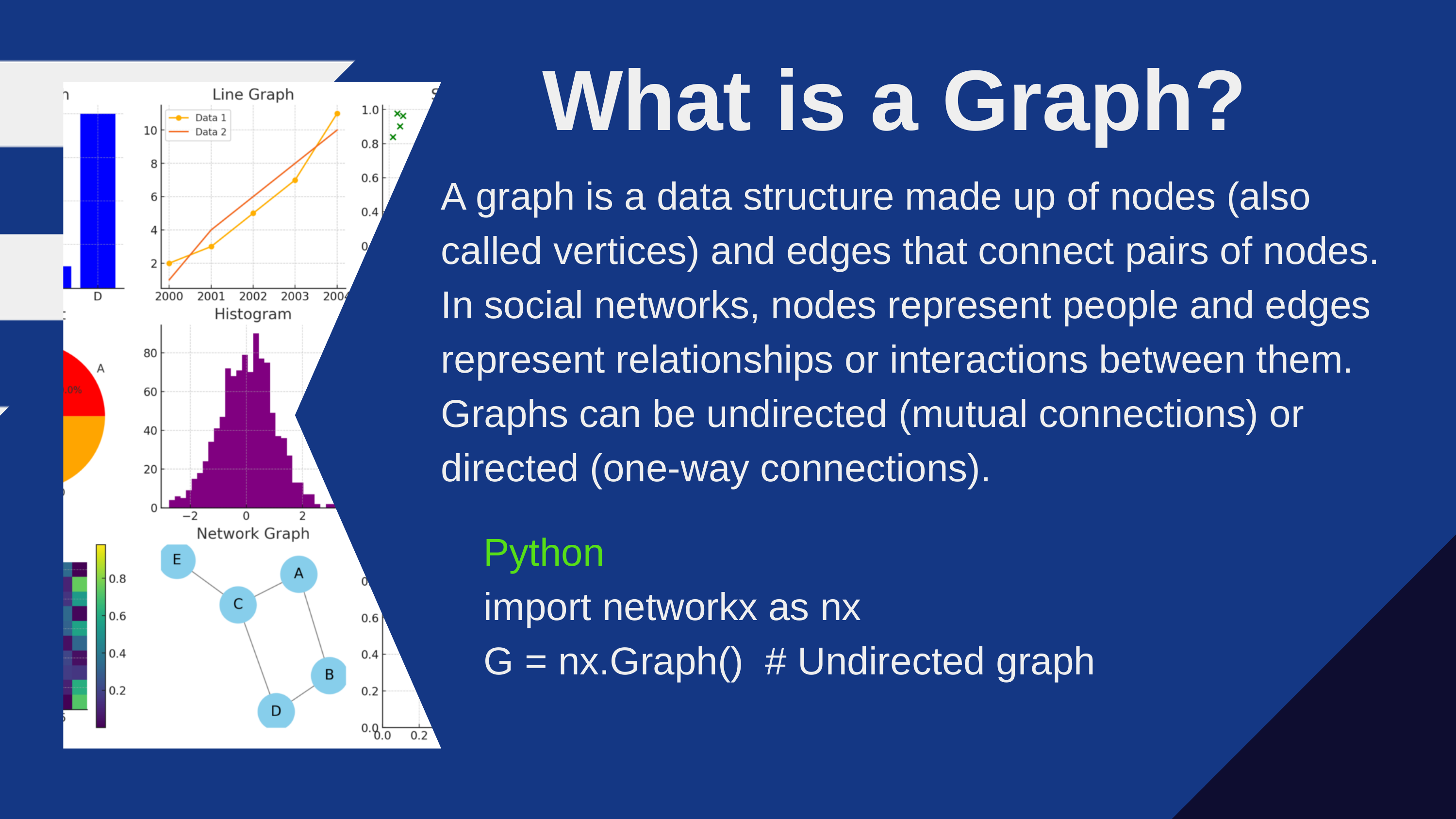

What is a Graph?

A graph is a data structure made up of nodes (also called vertices) and edges that connect pairs of nodes. In social networks, nodes represent people and edges represent relationships or interactions between them. Graphs can be undirected (mutual connections) or directed (one-way connections).

Python
import networkx as nx
G = nx.Graph()  # Undirected graph